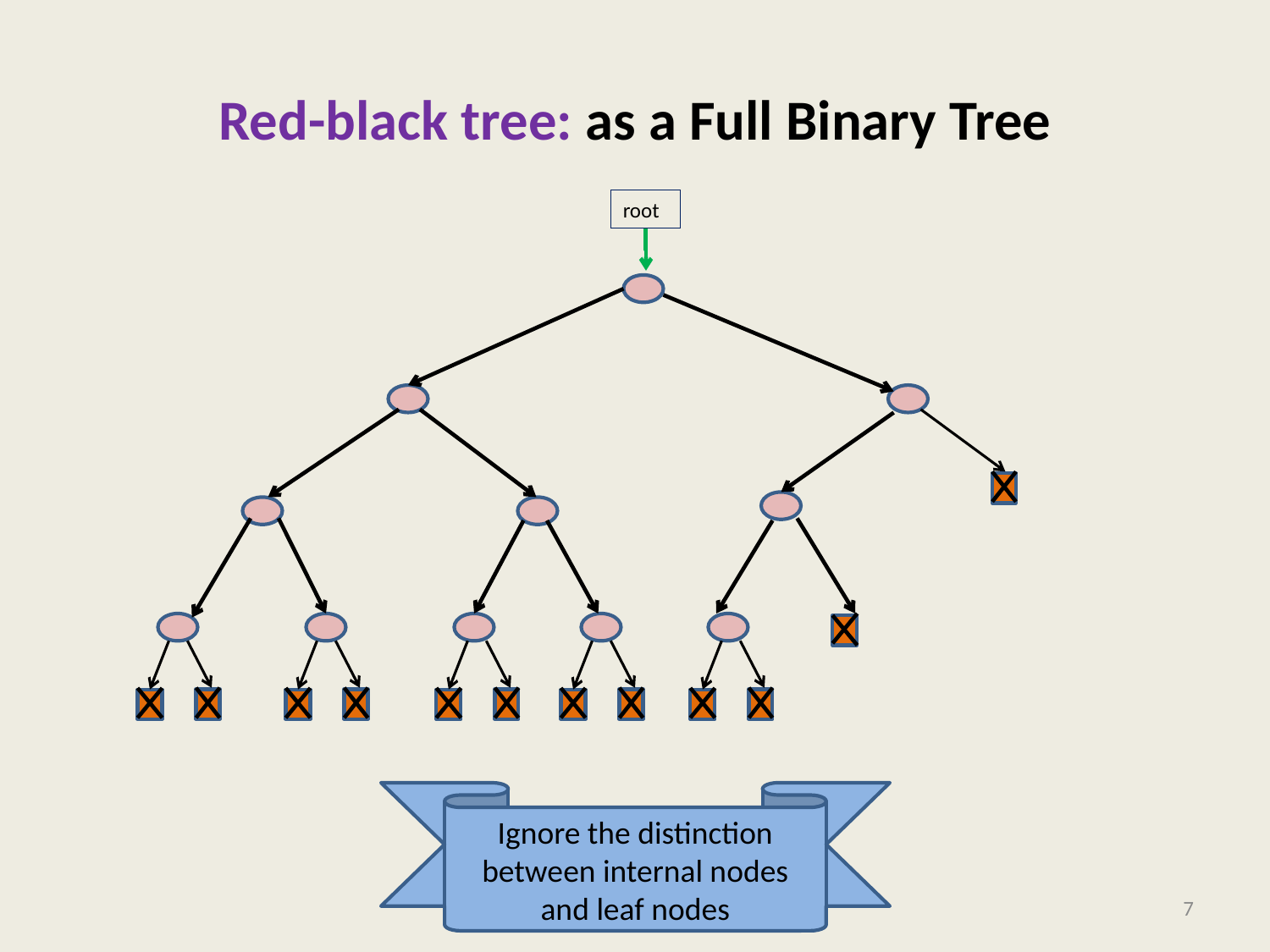

# Red-black tree: as a Full Binary Tree
root

Ignore the distinction between internal nodes and leaf nodes
7